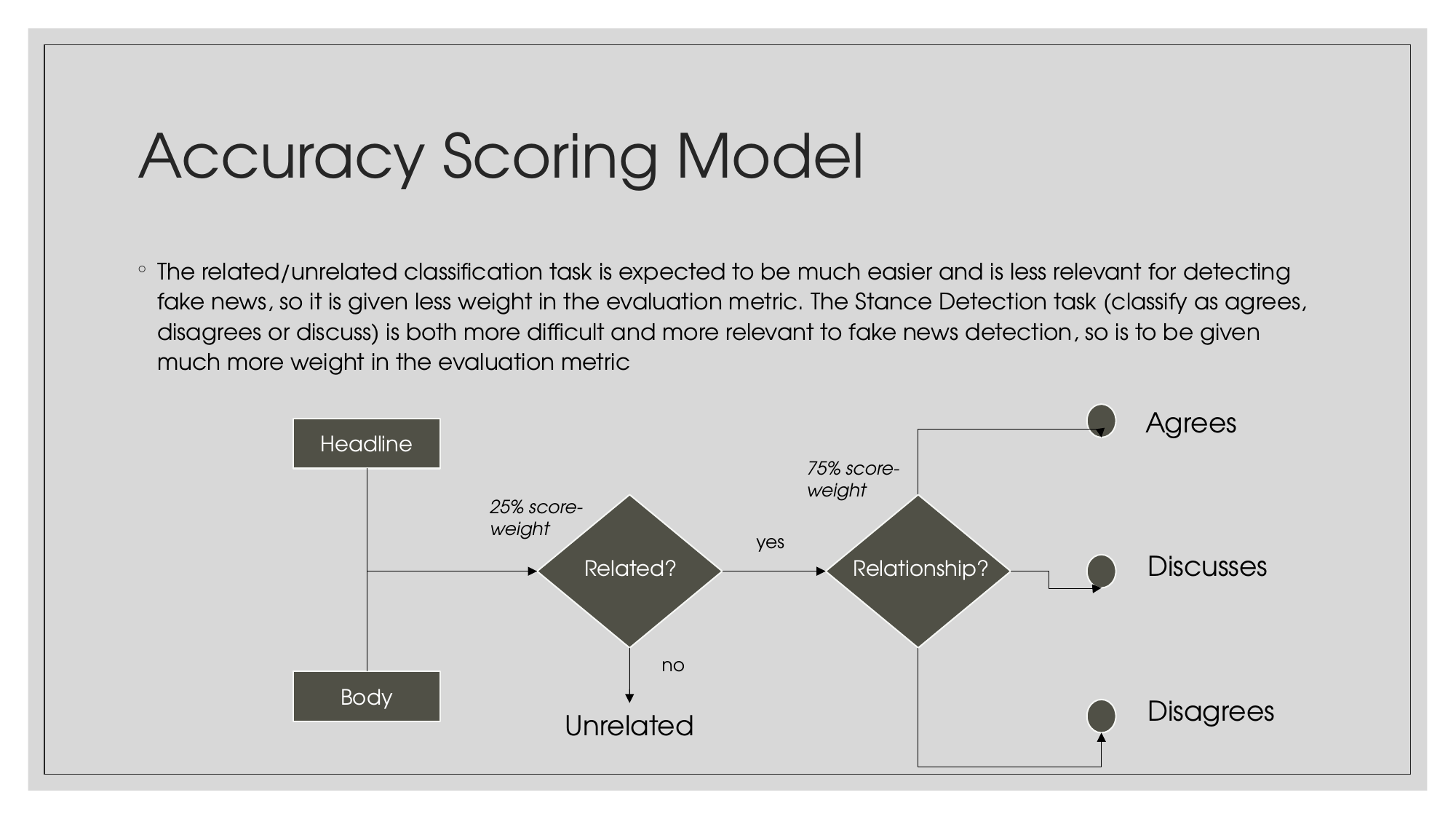

# Accuracy Scoring Model
The related/unrelated classification task is expected to be much easier and is less relevant for detecting fake news, so it is given less weight in the evaluation metric. The Stance Detection task (classify as agrees, disagrees or discuss) is both more difficult and more relevant to fake news detection, so is to be given much more weight in the evaluation metric

Agrees

Headline
75% score-weight
25% score-weight

yes
Discusses
Related?
Relationship?

no
Body
Disagrees

Unrelated